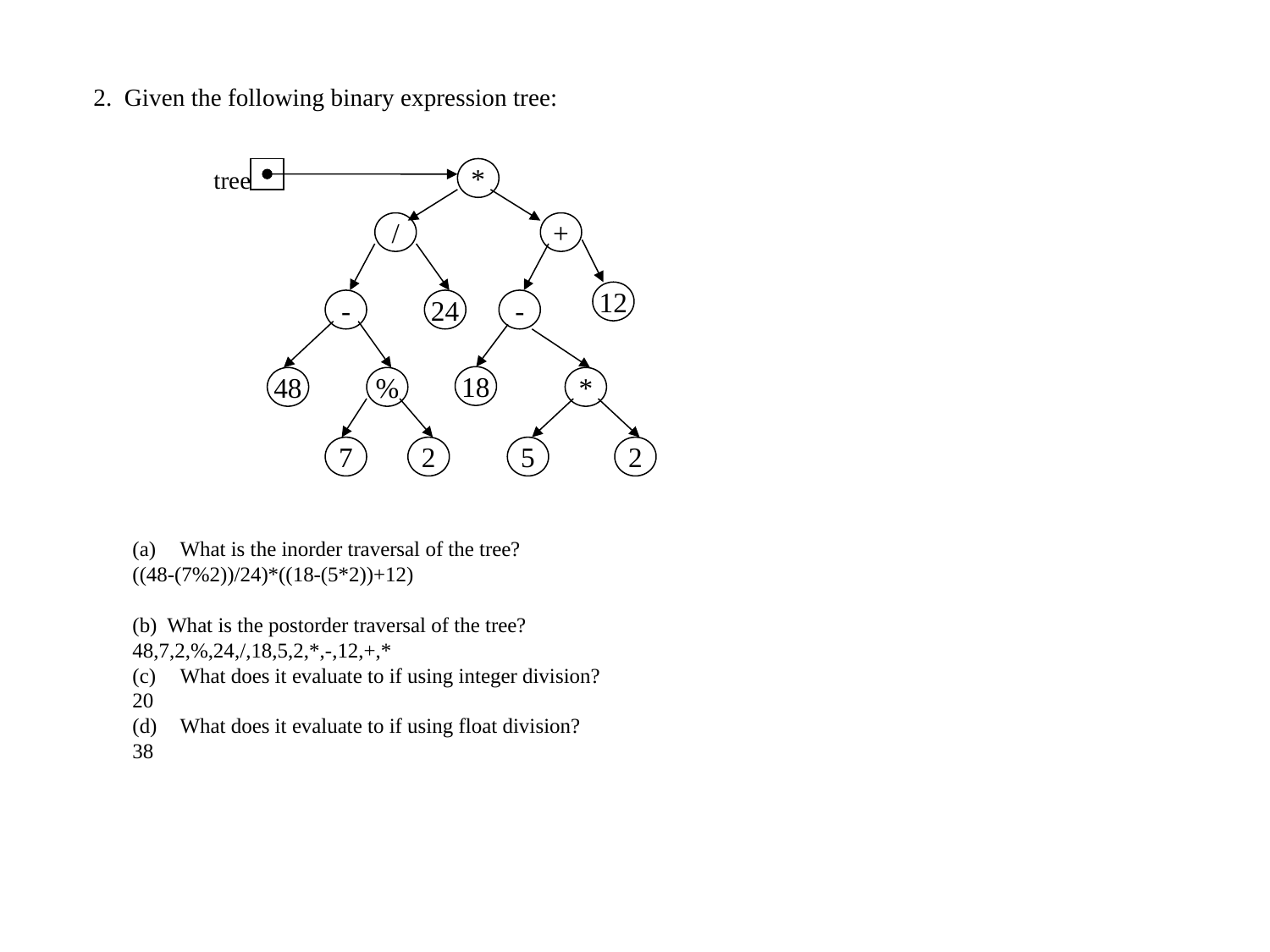

2.  Given the following binary expression tree:
tree

*

/
+

12
-
24
-

18
48
%
*

7
2
5
2
What is the inorder traversal of the tree?
((48-(7%2))/24)*((18-(5*2))+12)

(b)  What is the postorder traversal of the tree?
48,7,2,%,24,/,18,5,2,*,-,12,+,*
What does it evaluate to if using integer division?
20
   What does it evaluate to if using float division?
38